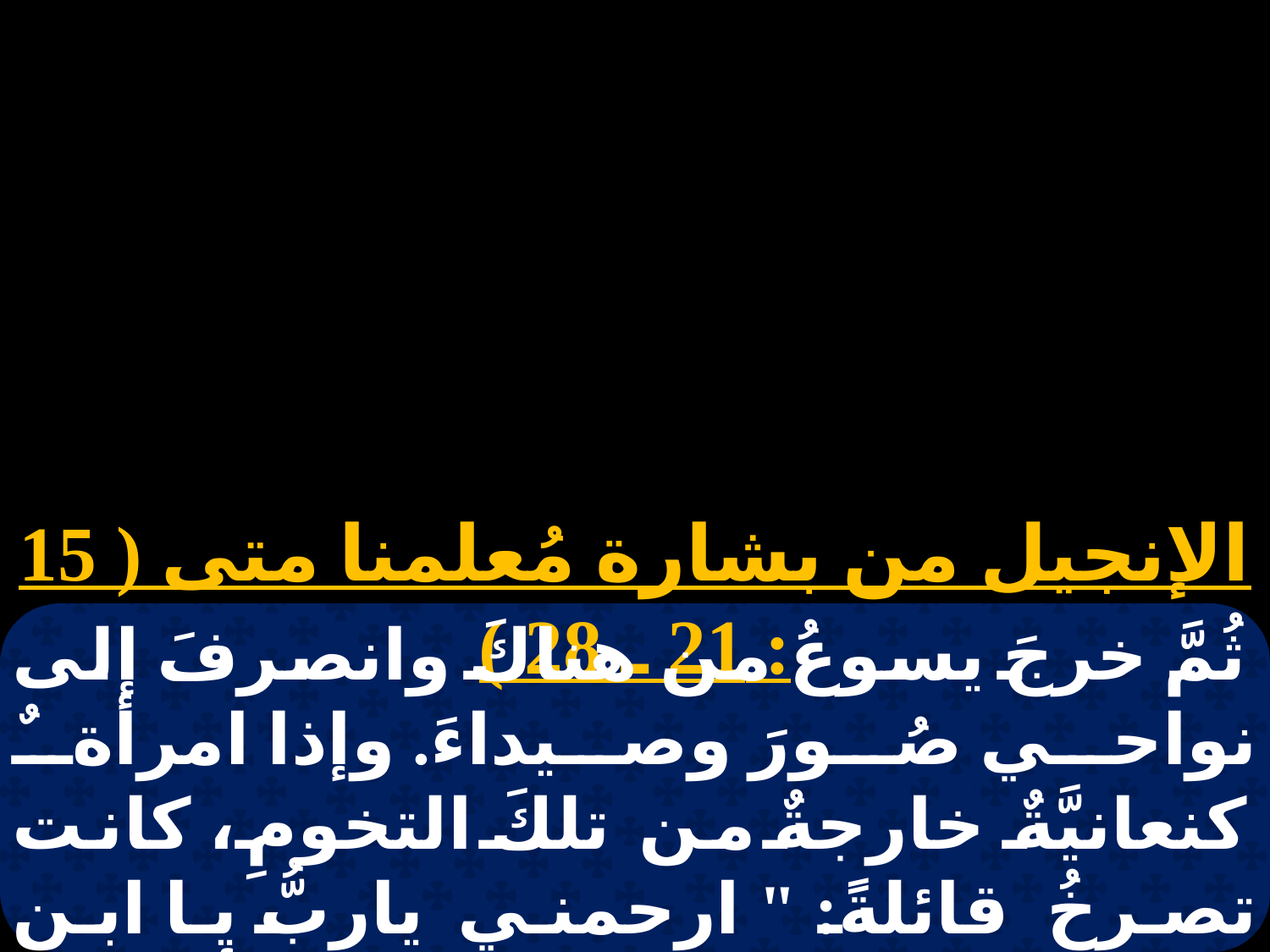

الإنجيل من بشارة مُعلمنا متى ( 15 : 21 ـ 28 )
ثُمَّ خرجَ يسوعُ من هناكَ وانصرفَ إلى نواحي صُورَ وصيداءَ. وإذا امرأةٌ كنعانيَّةٌ خارجةٌ من تلكَ التخومِ، كانت تصرخُ قائلةً: " ارحمني ياربُّ يا ابن داوُد. ابنتي مُتَعذبةٌ ومجنونةٌ ". أمَّا هو فلم يُجِبها بكَلمةٍ.